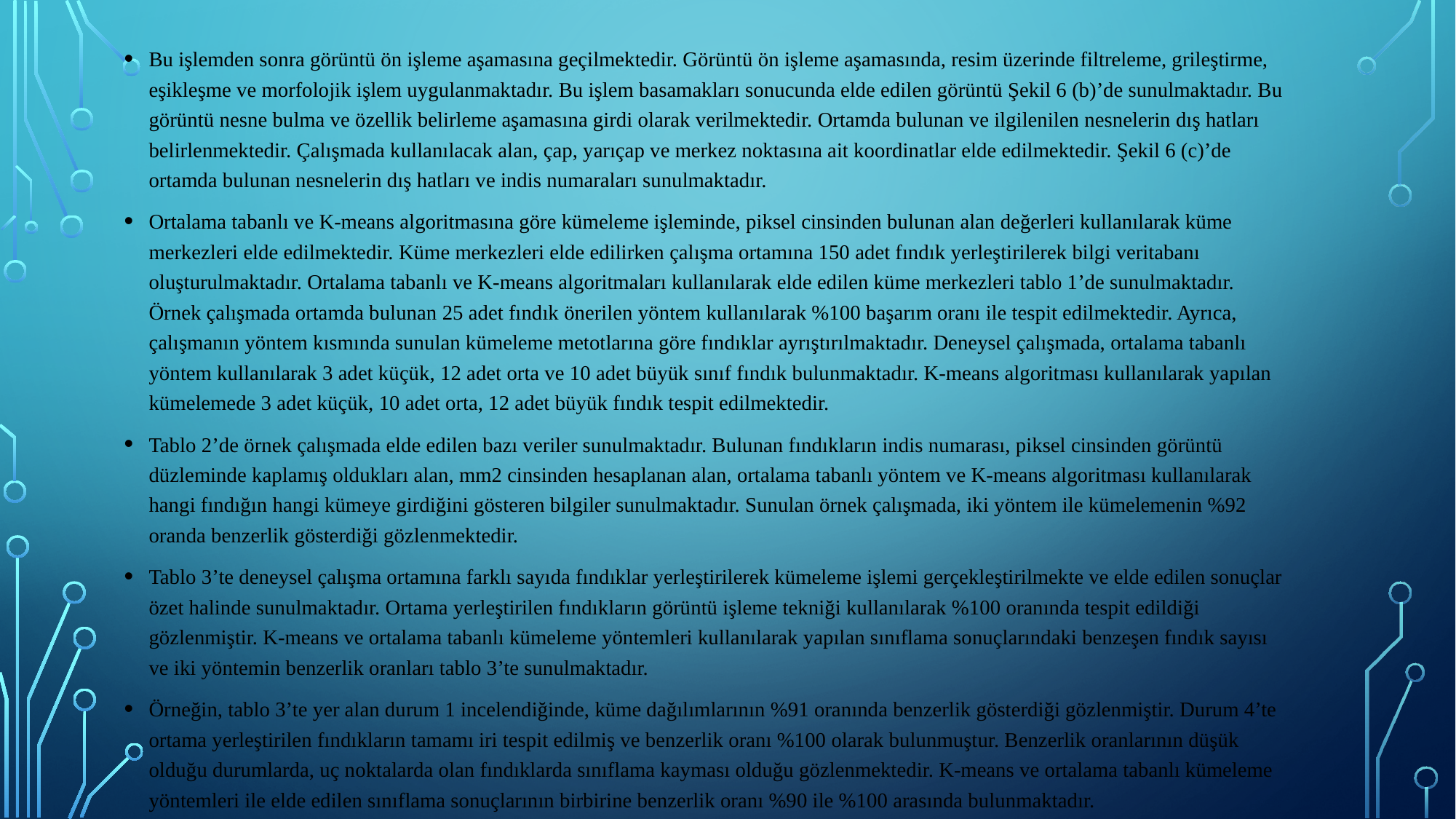

Bu işlemden sonra görüntü ön işleme aşamasına geçilmektedir. Görüntü ön işleme aşamasında, resim üzerinde filtreleme, grileştirme, eşikleşme ve morfolojik işlem uygulanmaktadır. Bu işlem basamakları sonucunda elde edilen görüntü Şekil 6 (b)’de sunulmaktadır. Bu görüntü nesne bulma ve özellik belirleme aşamasına girdi olarak verilmektedir. Ortamda bulunan ve ilgilenilen nesnelerin dış hatları belirlenmektedir. Çalışmada kullanılacak alan, çap, yarıçap ve merkez noktasına ait koordinatlar elde edilmektedir. Şekil 6 (c)’de ortamda bulunan nesnelerin dış hatları ve indis numaraları sunulmaktadır.
Ortalama tabanlı ve K-means algoritmasına göre kümeleme işleminde, piksel cinsinden bulunan alan değerleri kullanılarak küme merkezleri elde edilmektedir. Küme merkezleri elde edilirken çalışma ortamına 150 adet fındık yerleştirilerek bilgi veritabanı oluşturulmaktadır. Ortalama tabanlı ve K-means algoritmaları kullanılarak elde edilen küme merkezleri tablo 1’de sunulmaktadır. Örnek çalışmada ortamda bulunan 25 adet fındık önerilen yöntem kullanılarak %100 başarım oranı ile tespit edilmektedir. Ayrıca, çalışmanın yöntem kısmında sunulan kümeleme metotlarına göre fındıklar ayrıştırılmaktadır. Deneysel çalışmada, ortalama tabanlı yöntem kullanılarak 3 adet küçük, 12 adet orta ve 10 adet büyük sınıf fındık bulunmaktadır. K-means algoritması kullanılarak yapılan kümelemede 3 adet küçük, 10 adet orta, 12 adet büyük fındık tespit edilmektedir.
Tablo 2’de örnek çalışmada elde edilen bazı veriler sunulmaktadır. Bulunan fındıkların indis numarası, piksel cinsinden görüntü düzleminde kaplamış oldukları alan, mm2 cinsinden hesaplanan alan, ortalama tabanlı yöntem ve K-means algoritması kullanılarak hangi fındığın hangi kümeye girdiğini gösteren bilgiler sunulmaktadır. Sunulan örnek çalışmada, iki yöntem ile kümelemenin %92 oranda benzerlik gösterdiği gözlenmektedir.
Tablo 3’te deneysel çalışma ortamına farklı sayıda fındıklar yerleştirilerek kümeleme işlemi gerçekleştirilmekte ve elde edilen sonuçlar özet halinde sunulmaktadır. Ortama yerleştirilen fındıkların görüntü işleme tekniği kullanılarak %100 oranında tespit edildiği gözlenmiştir. K-means ve ortalama tabanlı kümeleme yöntemleri kullanılarak yapılan sınıflama sonuçlarındaki benzeşen fındık sayısı ve iki yöntemin benzerlik oranları tablo 3’te sunulmaktadır.
Örneğin, tablo 3’te yer alan durum 1 incelendiğinde, küme dağılımlarının %91 oranında benzerlik gösterdiği gözlenmiştir. Durum 4’te ortama yerleştirilen fındıkların tamamı iri tespit edilmiş ve benzerlik oranı %100 olarak bulunmuştur. Benzerlik oranlarının düşük olduğu durumlarda, uç noktalarda olan fındıklarda sınıflama kayması olduğu gözlenmektedir. K-means ve ortalama tabanlı kümeleme yöntemleri ile elde edilen sınıflama sonuçlarının birbirine benzerlik oranı %90 ile %100 arasında bulunmaktadır.
#